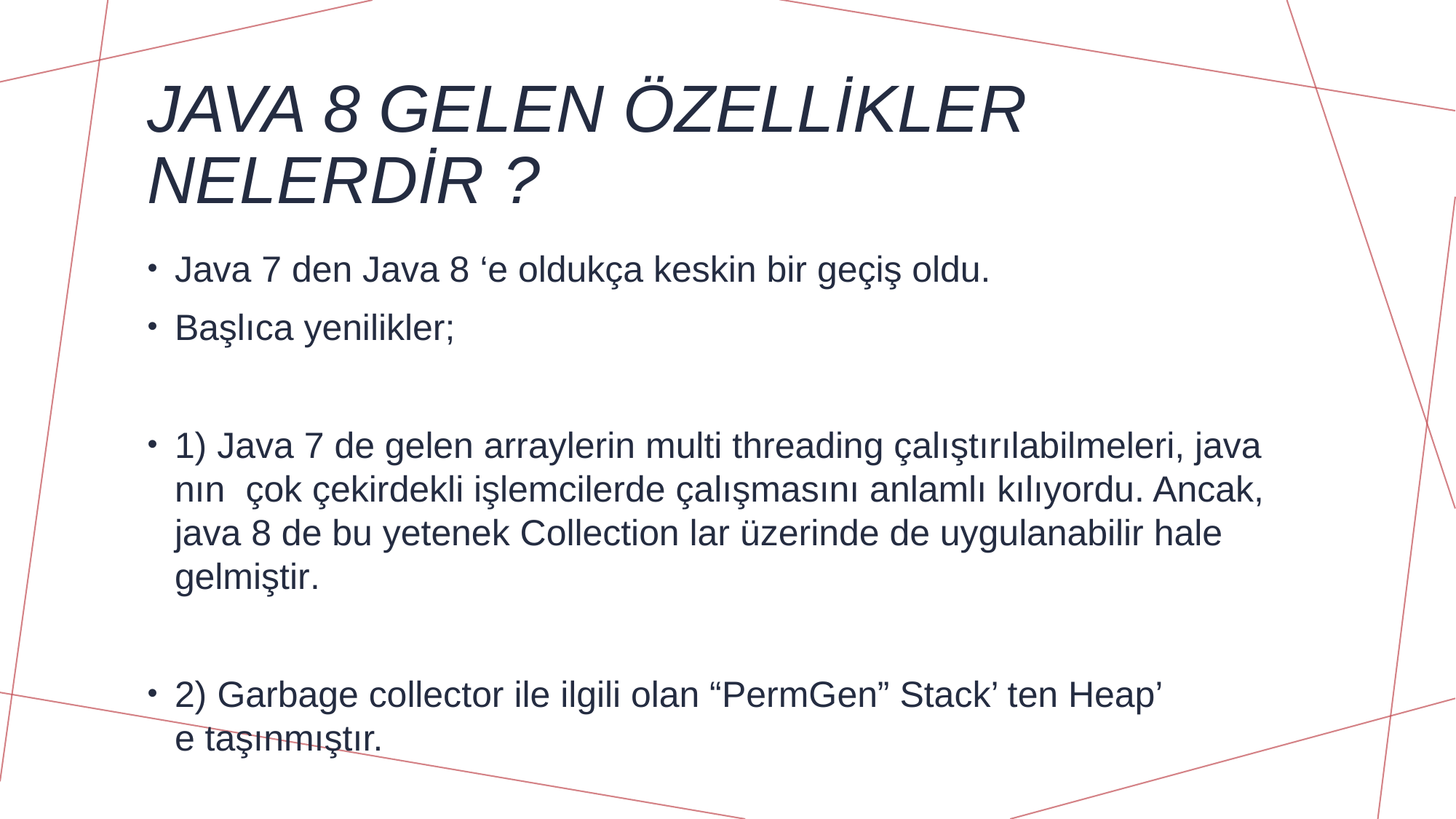

# Java 8 gelen özellikler nelerdir ?
Java 7 den Java 8 ‘e oldukça keskin bir geçiş oldu.
Başlıca yenilikler;

1) Java 7 de gelen arraylerin multi threading çalıştırılabilmeleri, java nın  çok çekirdekli işlemcilerde çalışmasını anlamlı kılıyordu. Ancak, java 8 de bu yetenek Collection lar üzerinde de uygulanabilir hale gelmiştir.

2) Garbage collector ile ilgili olan “PermGen” Stack’ ten Heap’ e taşınmıştır.